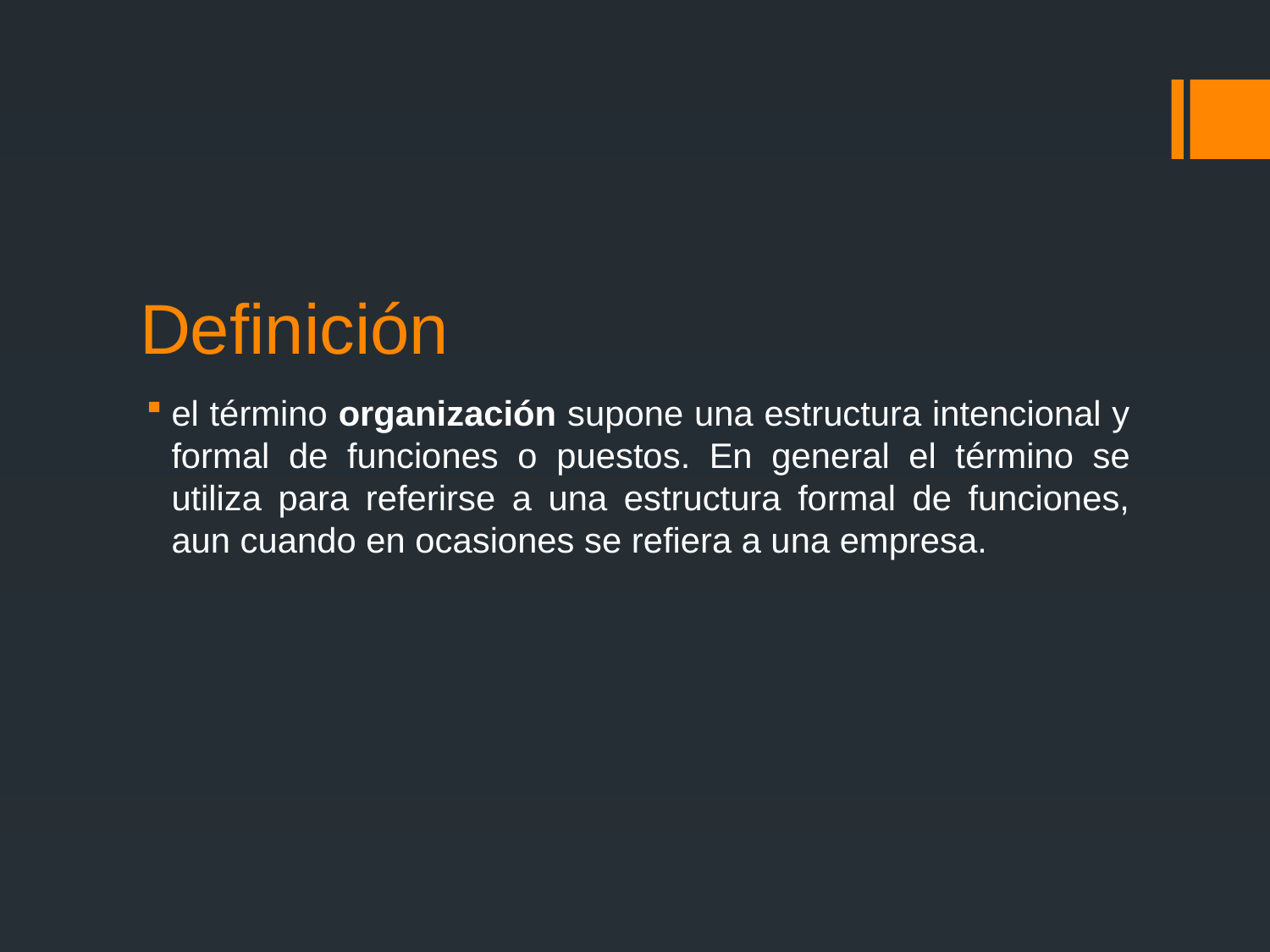

# Definición
el término organización supone una estructura intencional y formal de funciones o puestos. En general el término se utiliza para referirse a una estructura formal de funciones, aun cuando en ocasiones se refiera a una empresa.